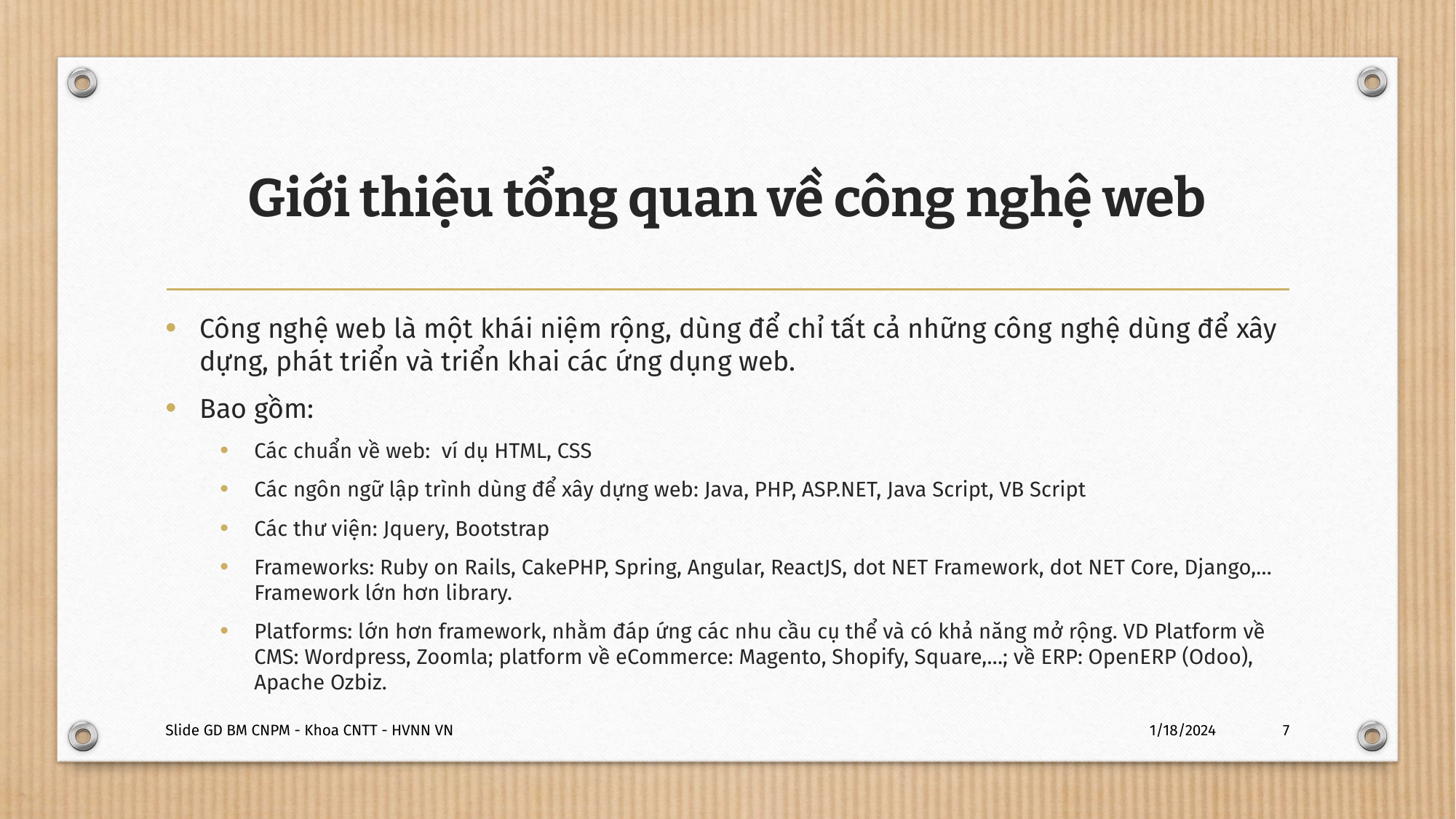

# Giới thiệu tổng quan về công nghệ web
Công nghệ web là một khái niệm rộng, dùng để chỉ tất cả những công nghệ dùng để xây dựng, phát triển và triển khai các ứng dụng web.
Bao gồm:
Các chuẩn về web:  ví dụ HTML, CSS
Các ngôn ngữ lập trình dùng để xây dựng web: Java, PHP, ASP.NET, Java Script, VB Script
Các thư viện: Jquery, Bootstrap
Frameworks: Ruby on Rails, CakePHP, Spring, Angular, ReactJS, dot NET Framework, dot NET Core, Django,… Framework lớn hơn library.
Platforms: lớn hơn framework, nhằm đáp ứng các nhu cầu cụ thể và có khả năng mở rộng. VD Platform về CMS: Wordpress, Zoomla; platform về eCommerce: Magento, Shopify, Square,…; về ERP: OpenERP (Odoo), Apache Ozbiz.

Slide GD BM CNPM - Khoa CNTT - HVNN VN
1/18/2024
7